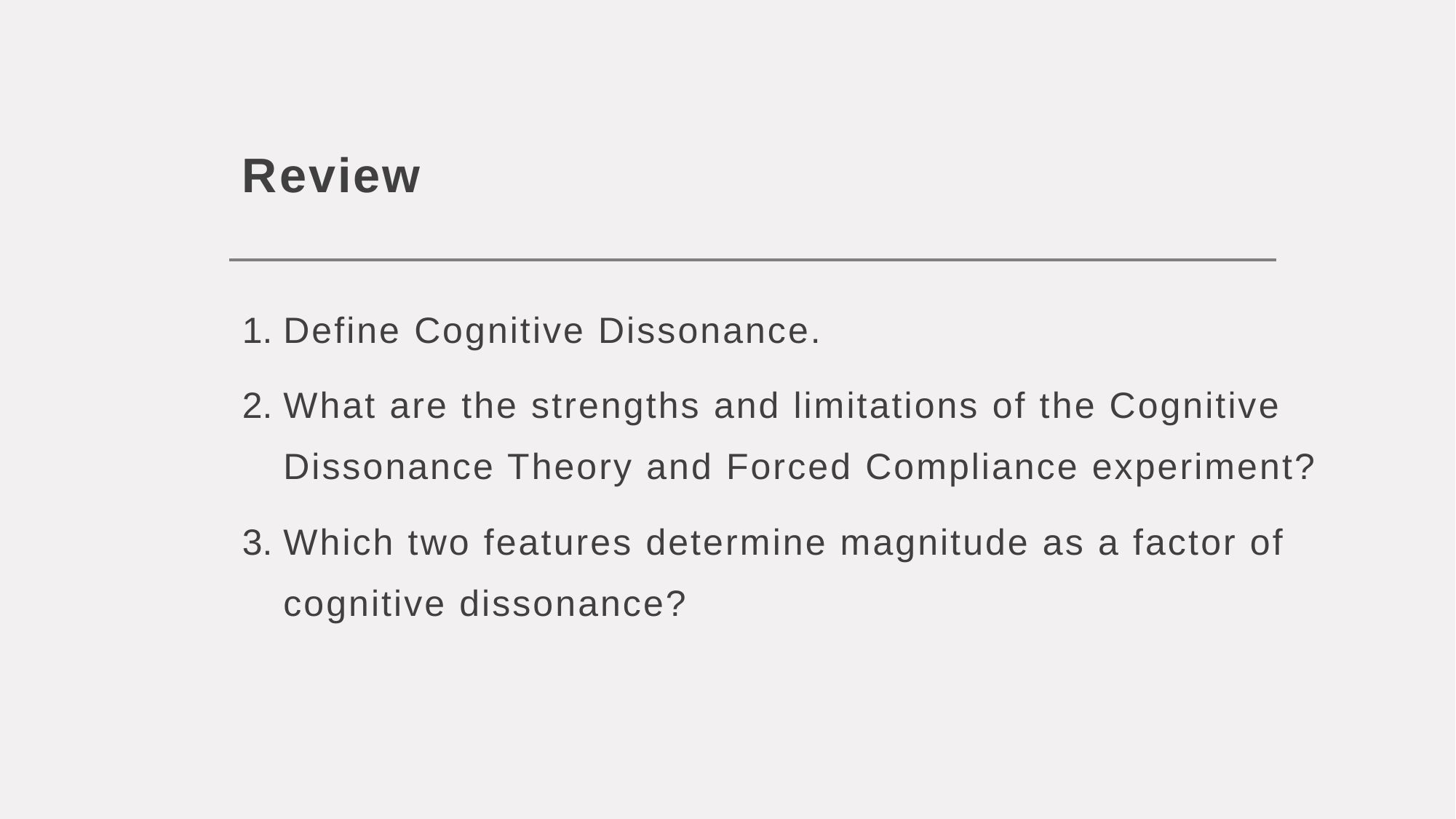

# Review
Define Cognitive Dissonance.
What are the strengths and limitations of the Cognitive Dissonance Theory and Forced Compliance experiment?
Which two features determine magnitude as a factor of cognitive dissonance?